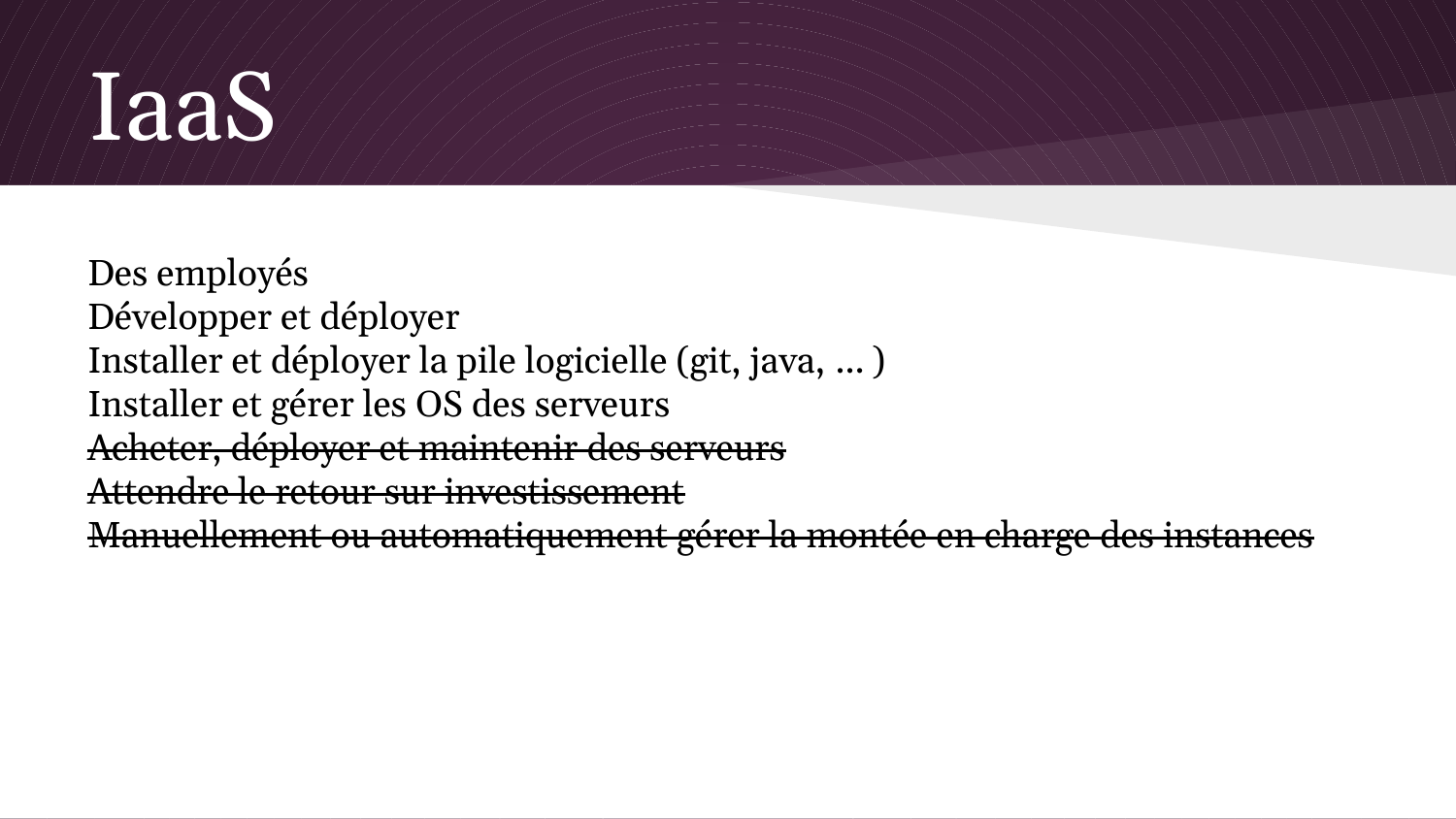

# IaaS

Des employés
Développer et déployer
Installer et déployer la pile logicielle (git, java, … )
Installer et gérer les OS des serveurs
Acheter, déployer et maintenir des serveurs
Attendre le retour sur investissement
Manuellement ou automatiquement gérer la montée en charge des instances